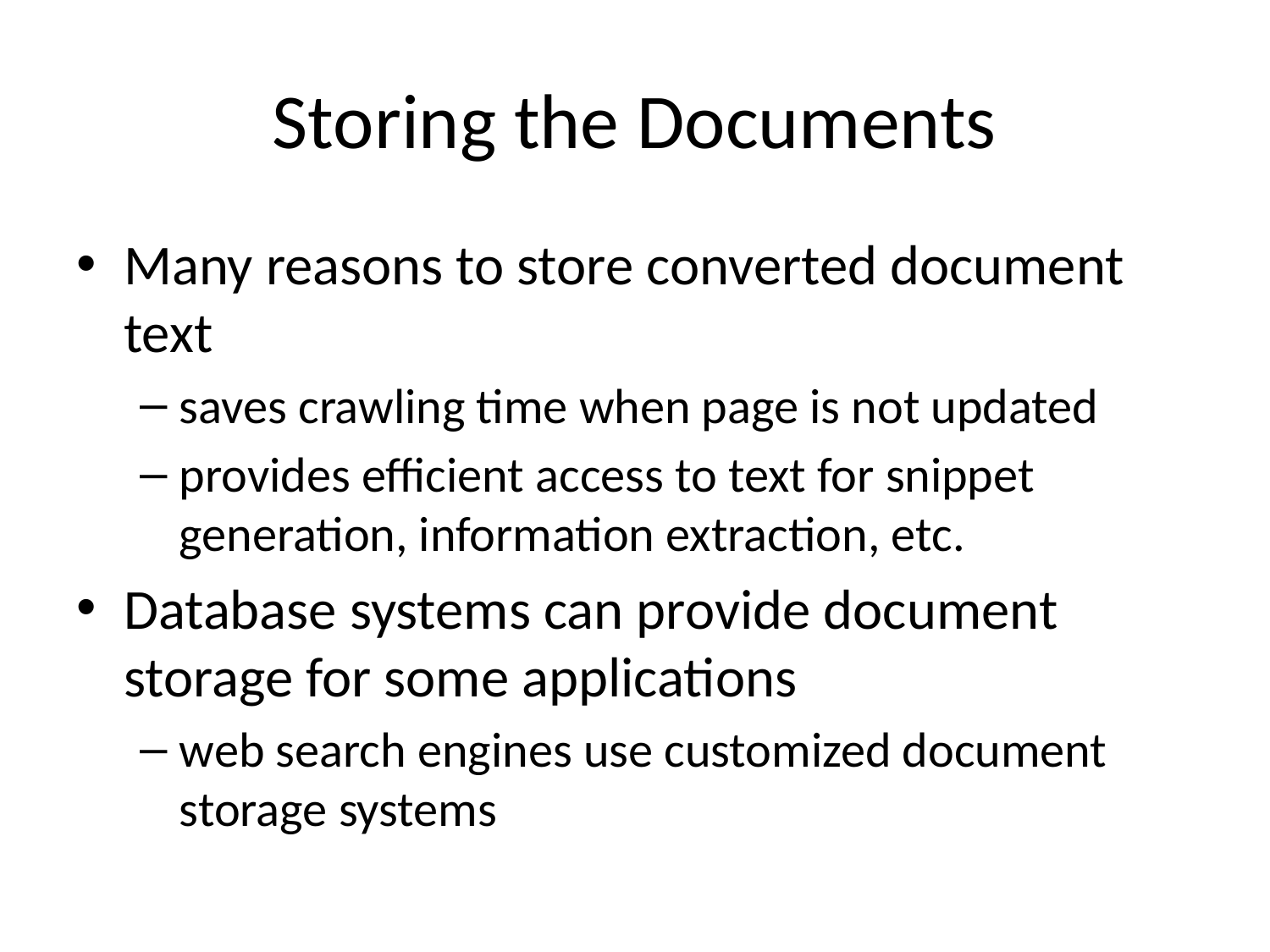

# Storing the Documents
Many reasons to store converted document text
saves crawling time when page is not updated
provides efficient access to text for snippet generation, information extraction, etc.
Database systems can provide document storage for some applications
web search engines use customized document storage systems